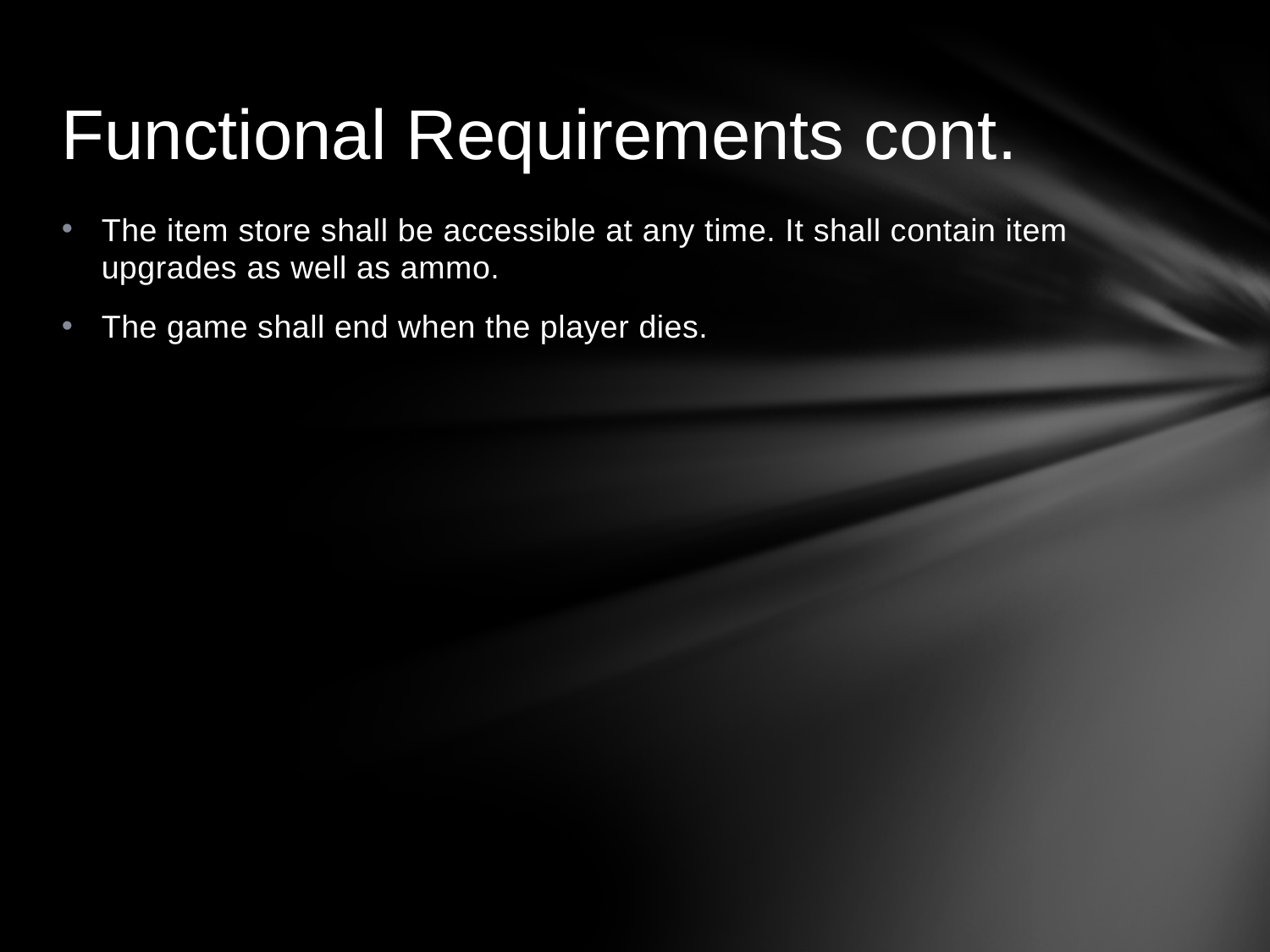

# Functional Requirements cont.
The item store shall be accessible at any time. It shall contain item upgrades as well as ammo.
The game shall end when the player dies.